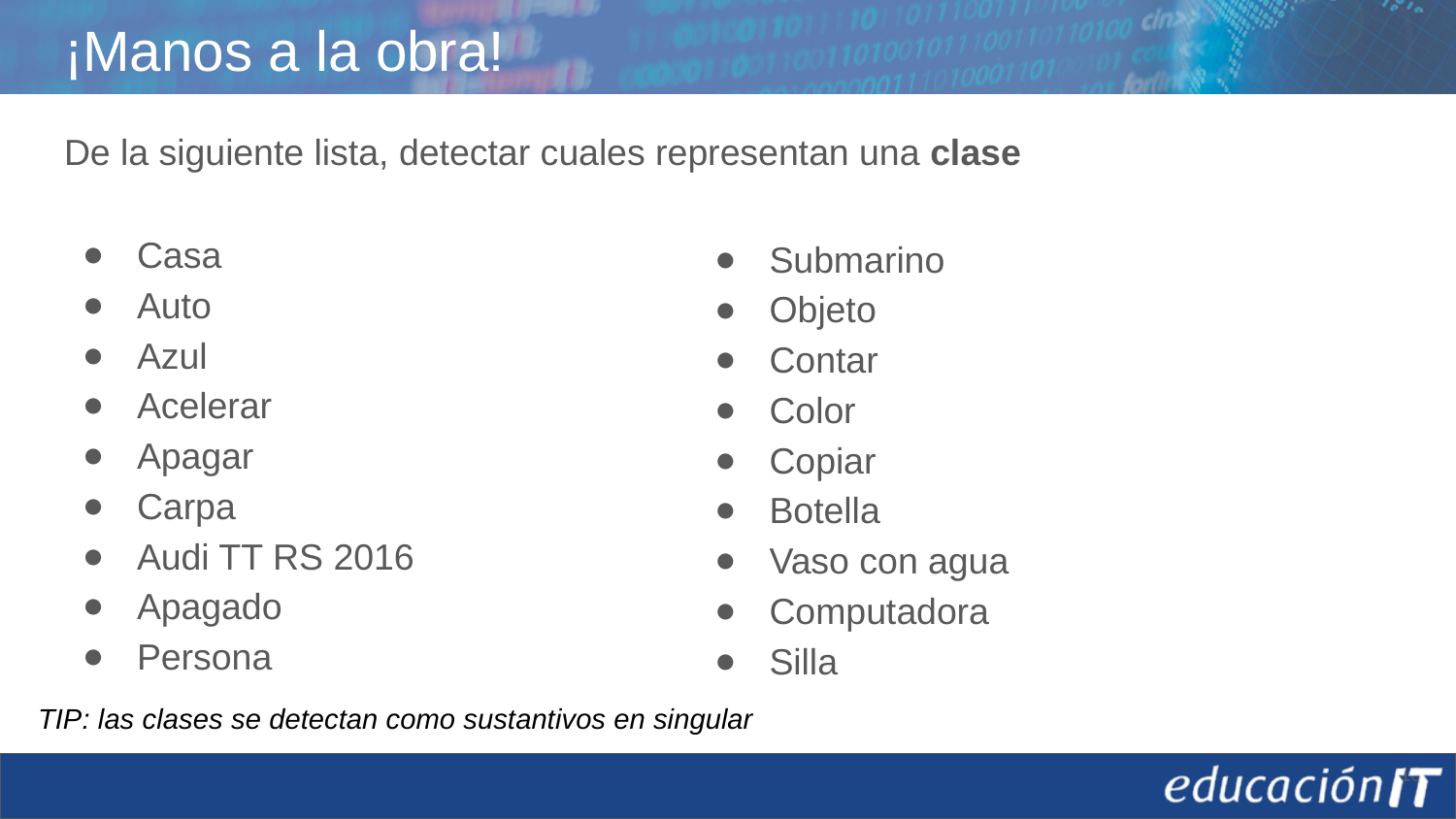

# ¡Manos a la obra!
De la siguiente lista, detectar cuales representan una clase
Casa
Auto
Azul
Acelerar
Apagar
Carpa
Audi TT RS 2016
Apagado
Persona
Submarino
Objeto
Contar
Color
Copiar
Botella
Vaso con agua
Computadora
Silla
TIP: las clases se detectan como sustantivos en singular